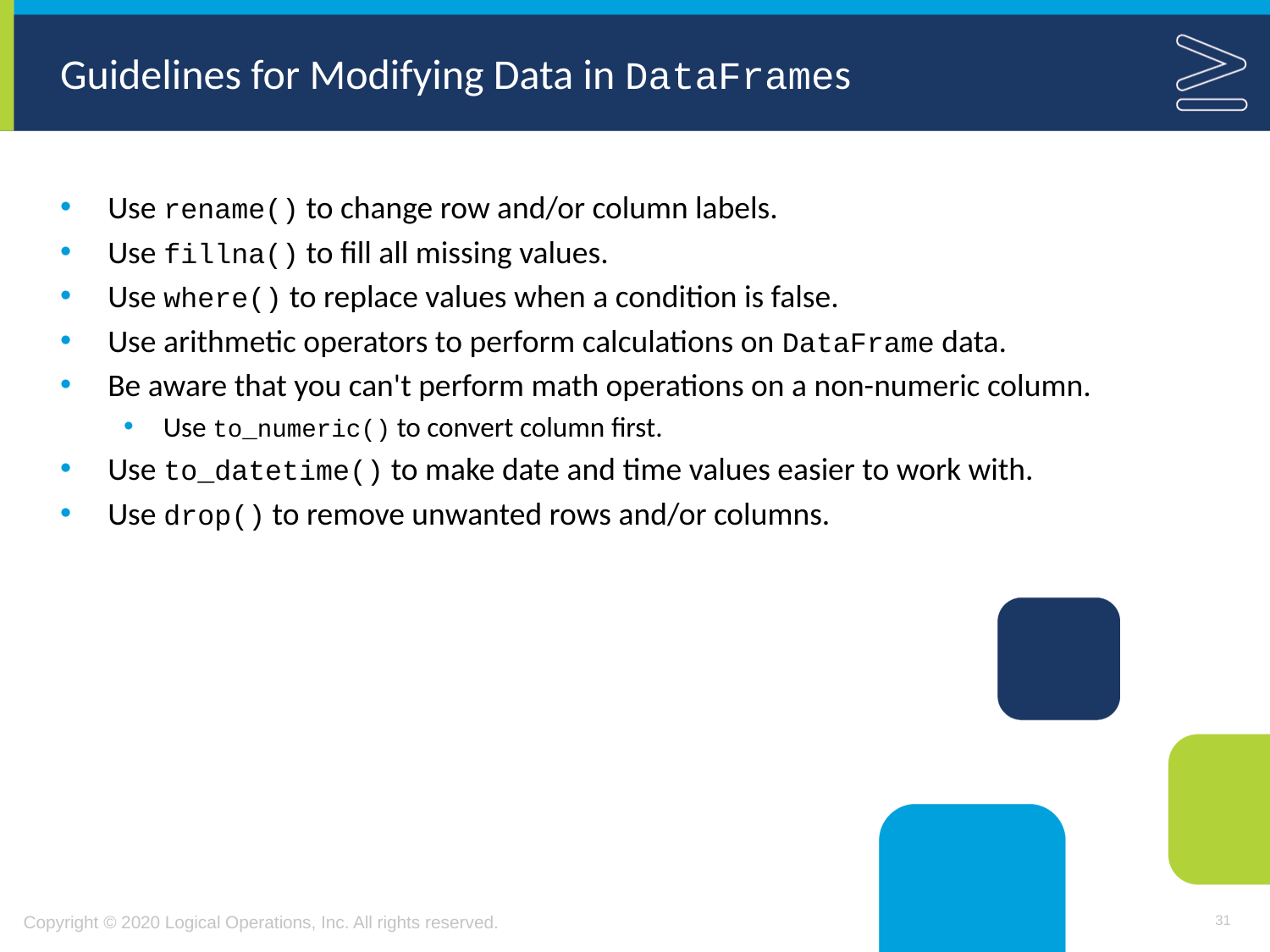

# Guidelines for Modifying Data in DataFrames
Use rename() to change row and/or column labels.
Use fillna() to fill all missing values.
Use where() to replace values when a condition is false.
Use arithmetic operators to perform calculations on DataFrame data.
Be aware that you can't perform math operations on a non-numeric column.
Use to_numeric() to convert column first.
Use to_datetime() to make date and time values easier to work with.
Use drop() to remove unwanted rows and/or columns.
31